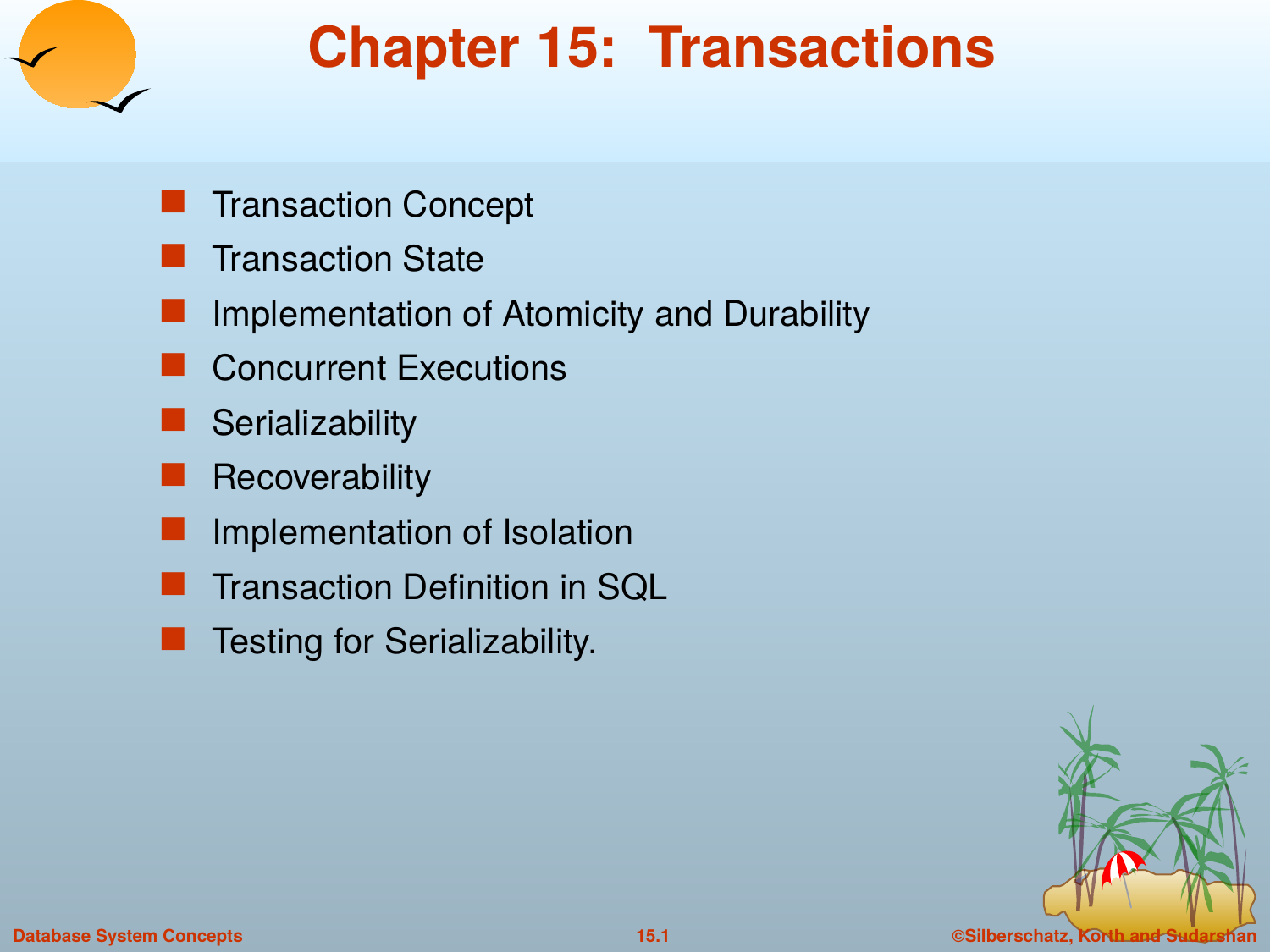

# Chapter 15:  Transactions
Transaction Concept
Transaction State
Implementation of Atomicity and Durability
Concurrent Executions
Serializability
Recoverability
Implementation of Isolation
Transaction Definition in SQL
Testing for Serializability.